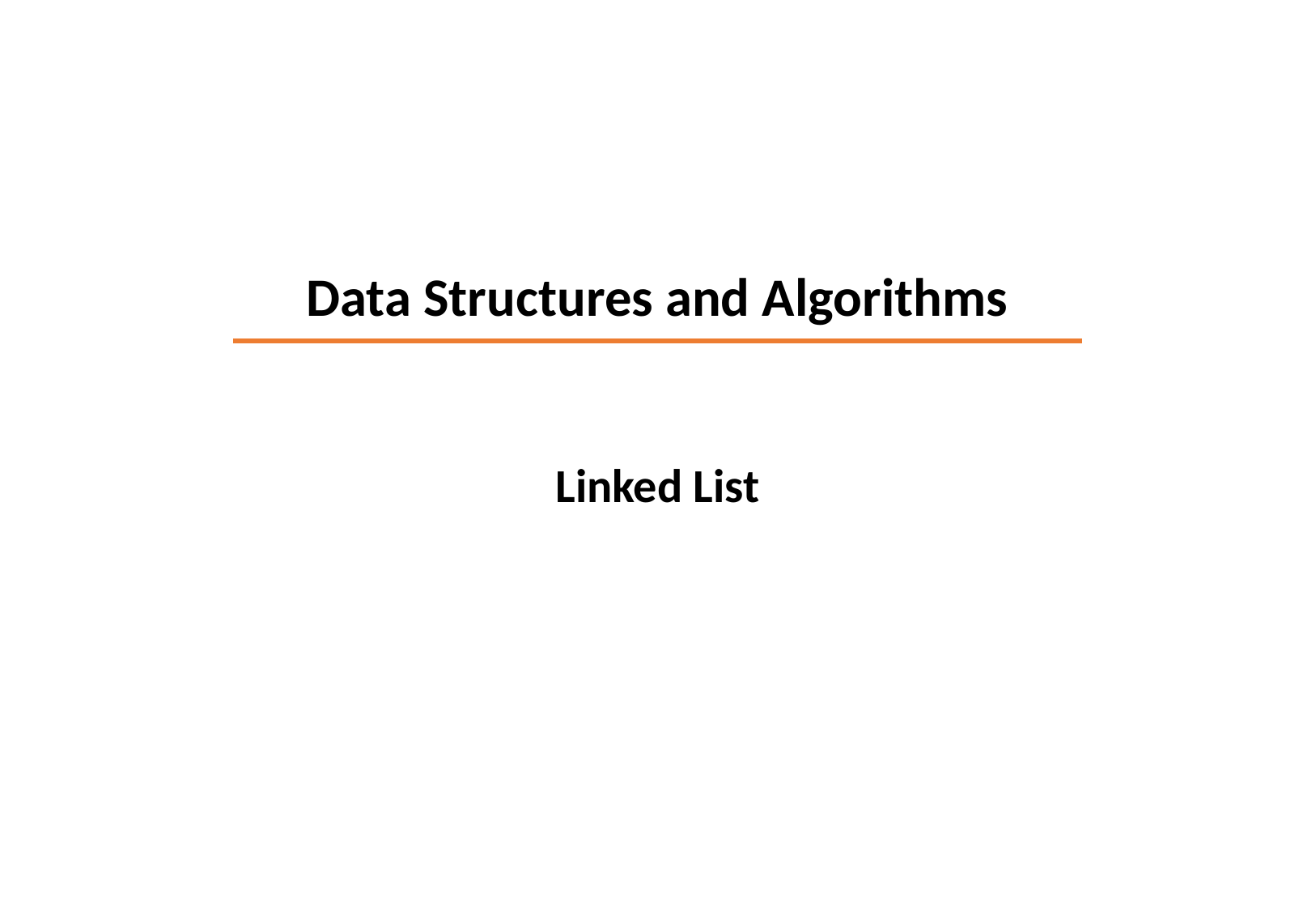

# Data Structures and Algorithms
Linked List